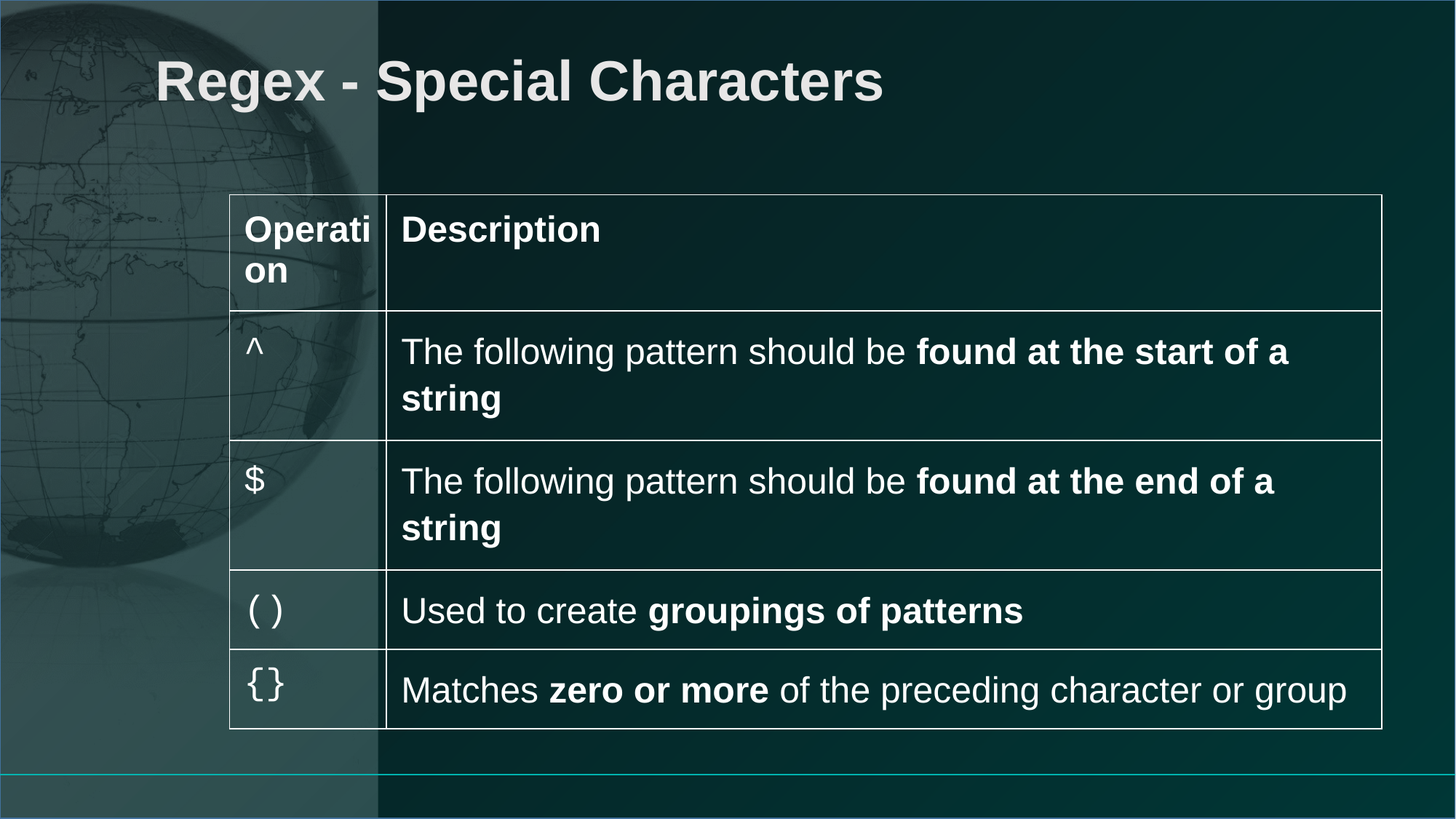

# Regex - Special Characters
| Operation | Description |
| --- | --- |
| ^ | The following pattern should be found at the start of a string |
| $ | The following pattern should be found at the end of a string |
| () | Used to create groupings of patterns |
| {} | Matches zero or more of the preceding character or group |